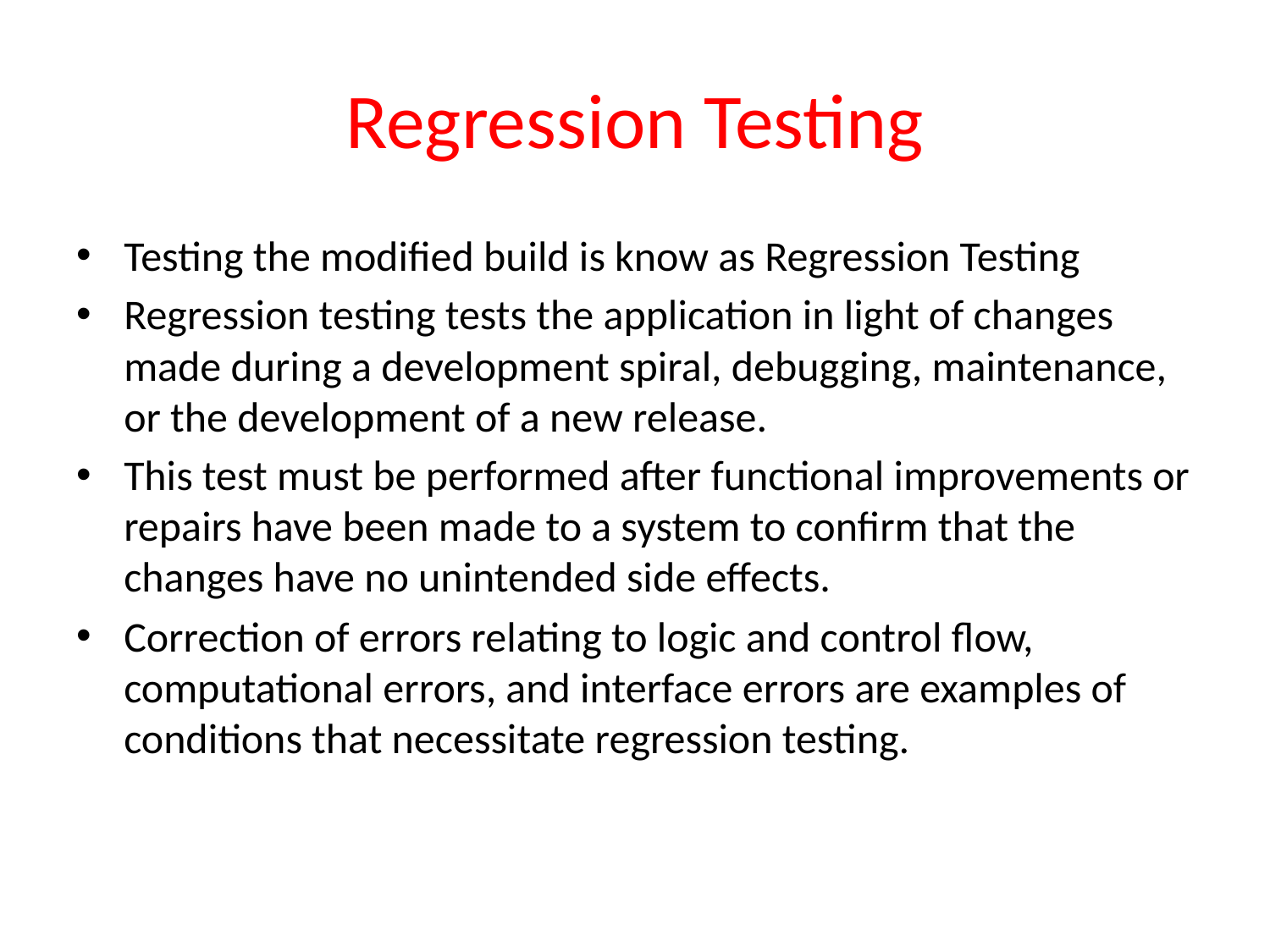

# Regression Testing
Testing the modified build is know as Regression Testing
Regression testing tests the application in light of changes made during a development spiral, debugging, maintenance, or the development of a new release.
This test must be performed after functional improvements or repairs have been made to a system to confirm that the changes have no unintended side effects.
Correction of errors relating to logic and control flow, computational errors, and interface errors are examples of conditions that necessitate regression testing.